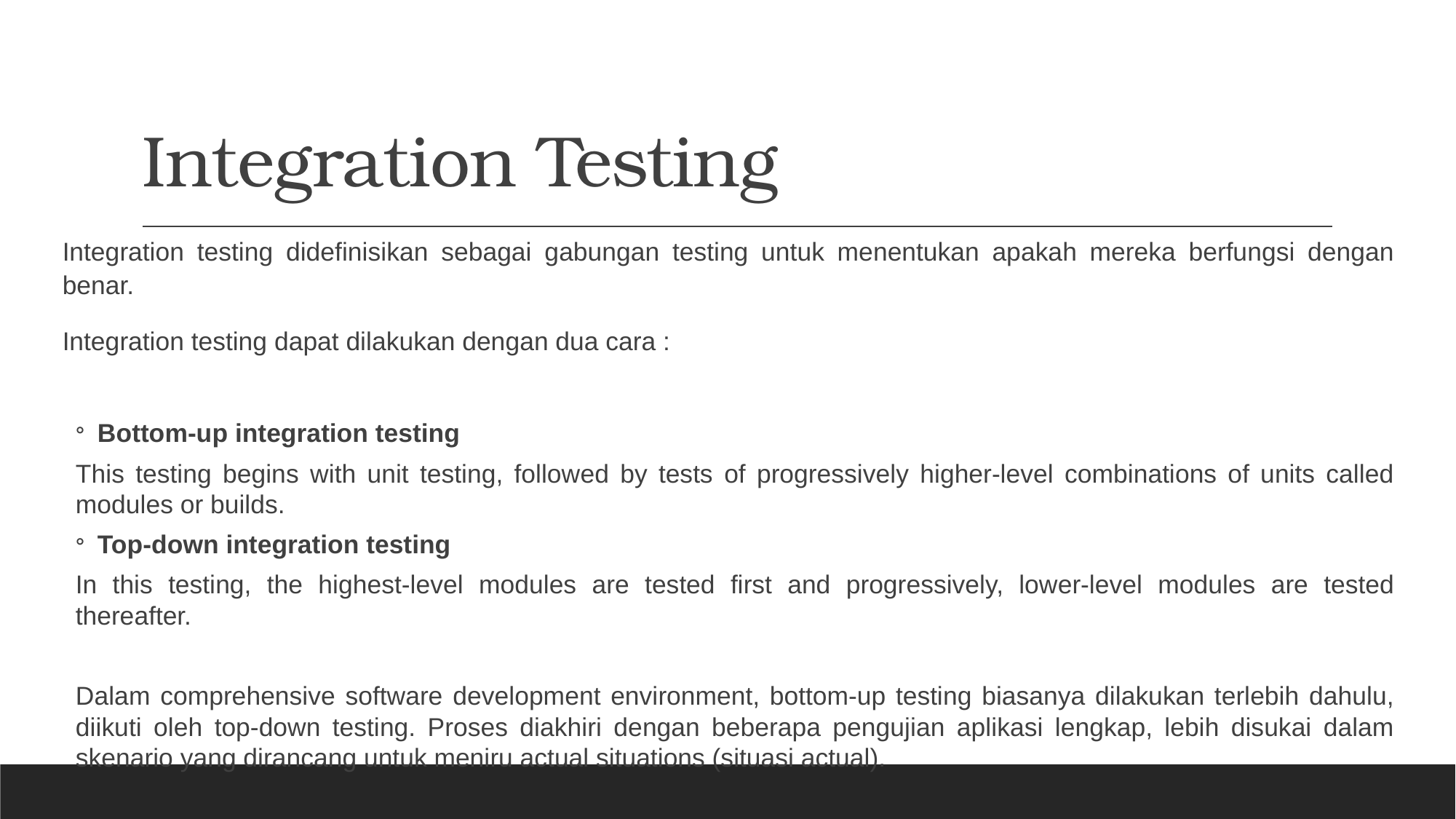

# Integration Testing
Integration testing didefinisikan sebagai gabungan testing untuk menentukan apakah mereka berfungsi dengan benar.
Integration testing dapat dilakukan dengan dua cara :

Bottom-up integration testing
This testing begins with unit testing, followed by tests of progressively higher-level combinations of units called modules or builds.
Top-down integration testing
In this testing, the highest-level modules are tested first and progressively, lower-level modules are tested thereafter.

Dalam comprehensive software development environment, bottom-up testing biasanya dilakukan terlebih dahulu, diikuti oleh top-down testing. Proses diakhiri dengan beberapa pengujian aplikasi lengkap, lebih disukai dalam skenario yang dirancang untuk meniru actual situations (situasi actual).